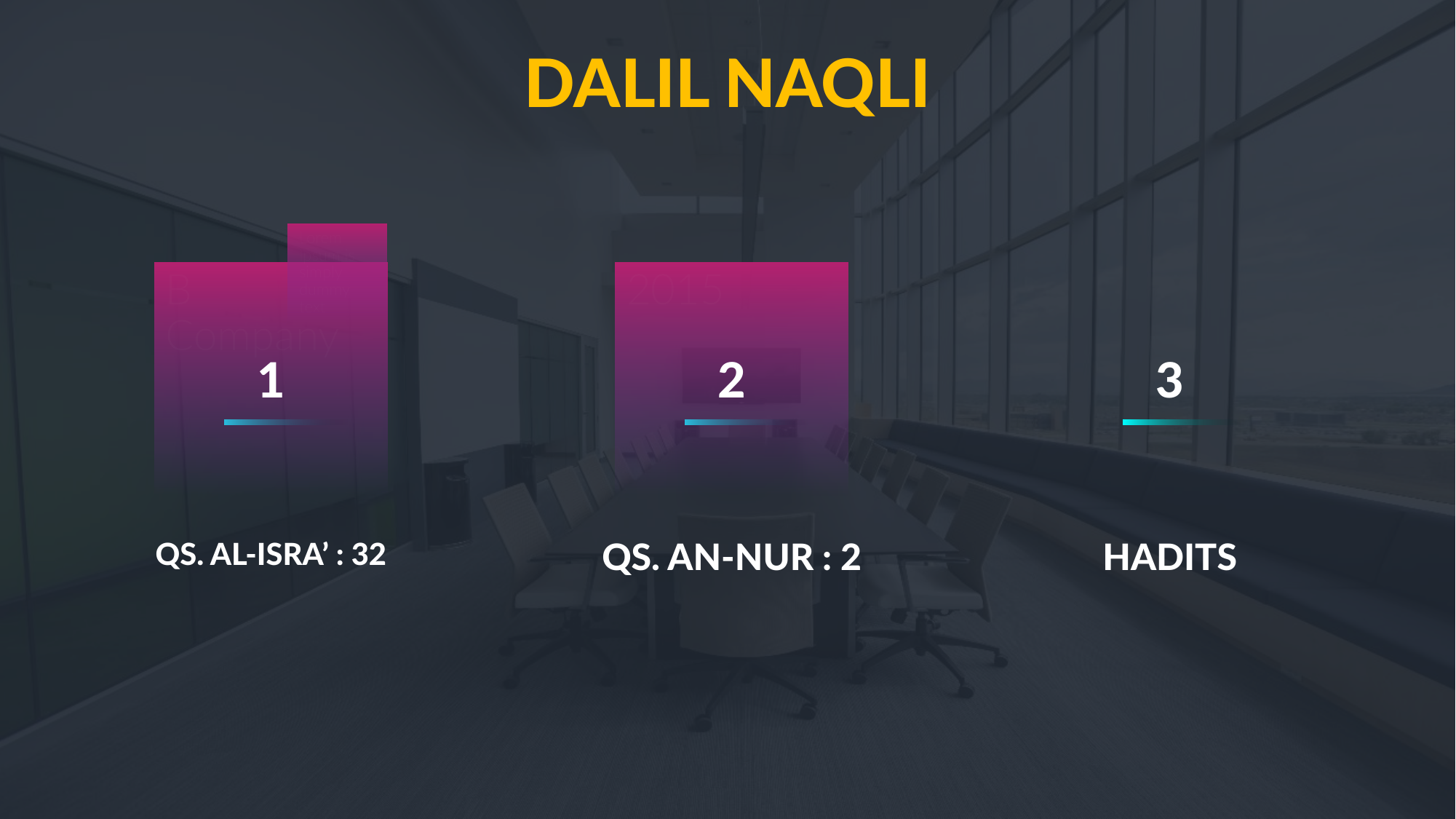

# DALIL NAQLI
Lorem Ipsum is simply dummy text

B Company

2015

1
2
3
QS. AL-ISRA’ : 32
QS. AN-NUR : 2
HADITS